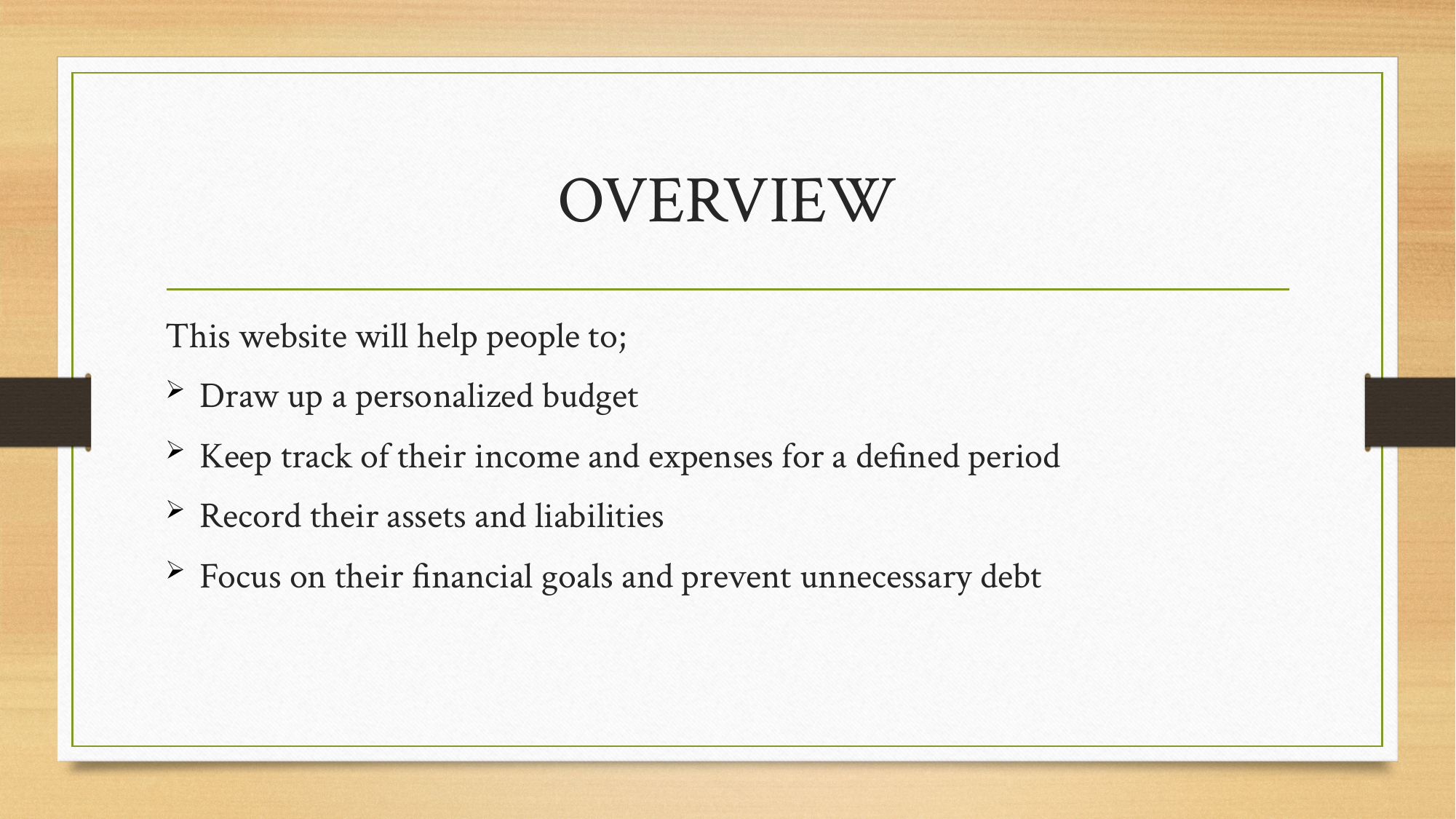

# OVERVIEW
This website will help people to;
Draw up a personalized budget
Keep track of their income and expenses for a defined period
Record their assets and liabilities
Focus on their financial goals and prevent unnecessary debt